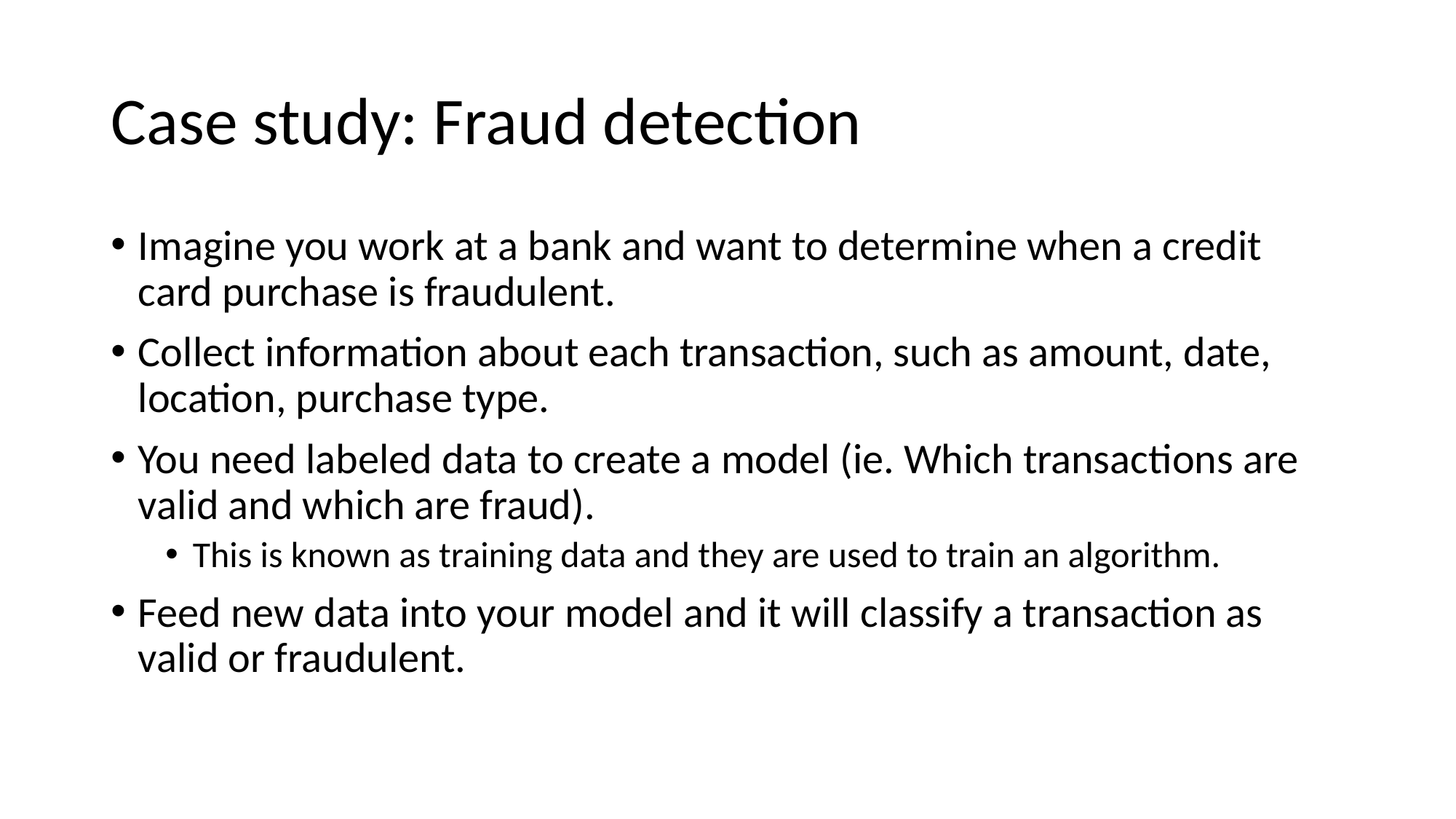

# Case study: Fraud detection
Imagine you work at a bank and want to determine when a credit card purchase is fraudulent.
Collect information about each transaction, such as amount, date, location, purchase type.
You need labeled data to create a model (ie. Which transactions are valid and which are fraud).
This is known as training data and they are used to train an algorithm.
Feed new data into your model and it will classify a transaction as valid or fraudulent.